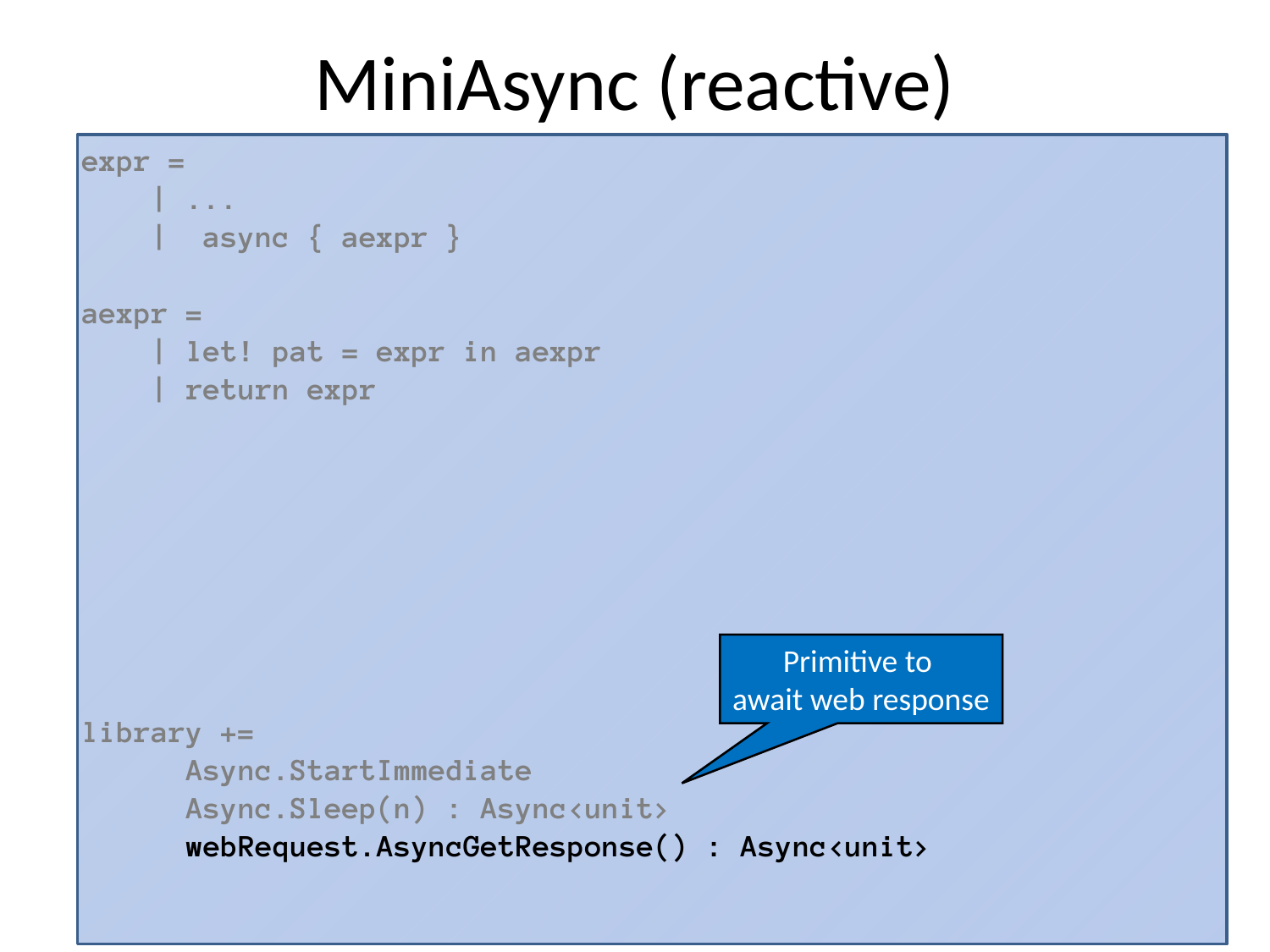

# MiniAsync (reactive)
expr =
    | ...
    |  async { aexpr }

aexpr =
    | let! pat = expr in aexpr
    | return expr

library +=
      Async.StartImmediate
      Async.Sleep(n) : Async<unit>
      webRequest.AsyncGetResponse() : Async<unit>

Primitive to
await web response